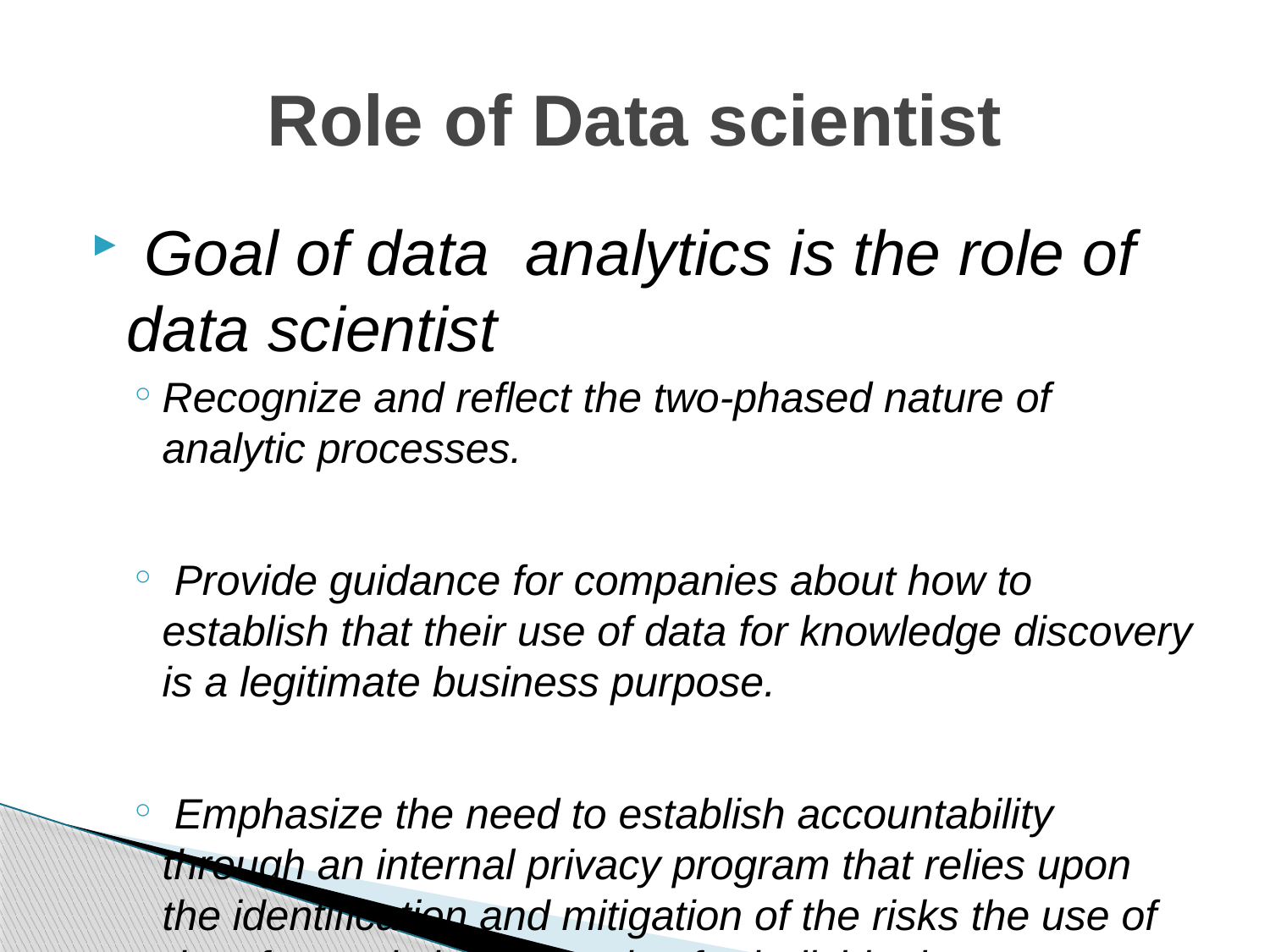

# Role of Data scientist
 Goal of data  analytics is the role of data scientist
Recognize and reflect the two-phased nature of analytic processes.

 Provide guidance for companies about how to establish that their use of data for knowledge discovery is a legitimate business purpose.

 Emphasize the need to establish accountability through an internal privacy program that relies upon the identification and mitigation of the risks the use of data for analytics may raise for individuals.

Take into account that analytics may be an iterative process using data from a variety of sources.